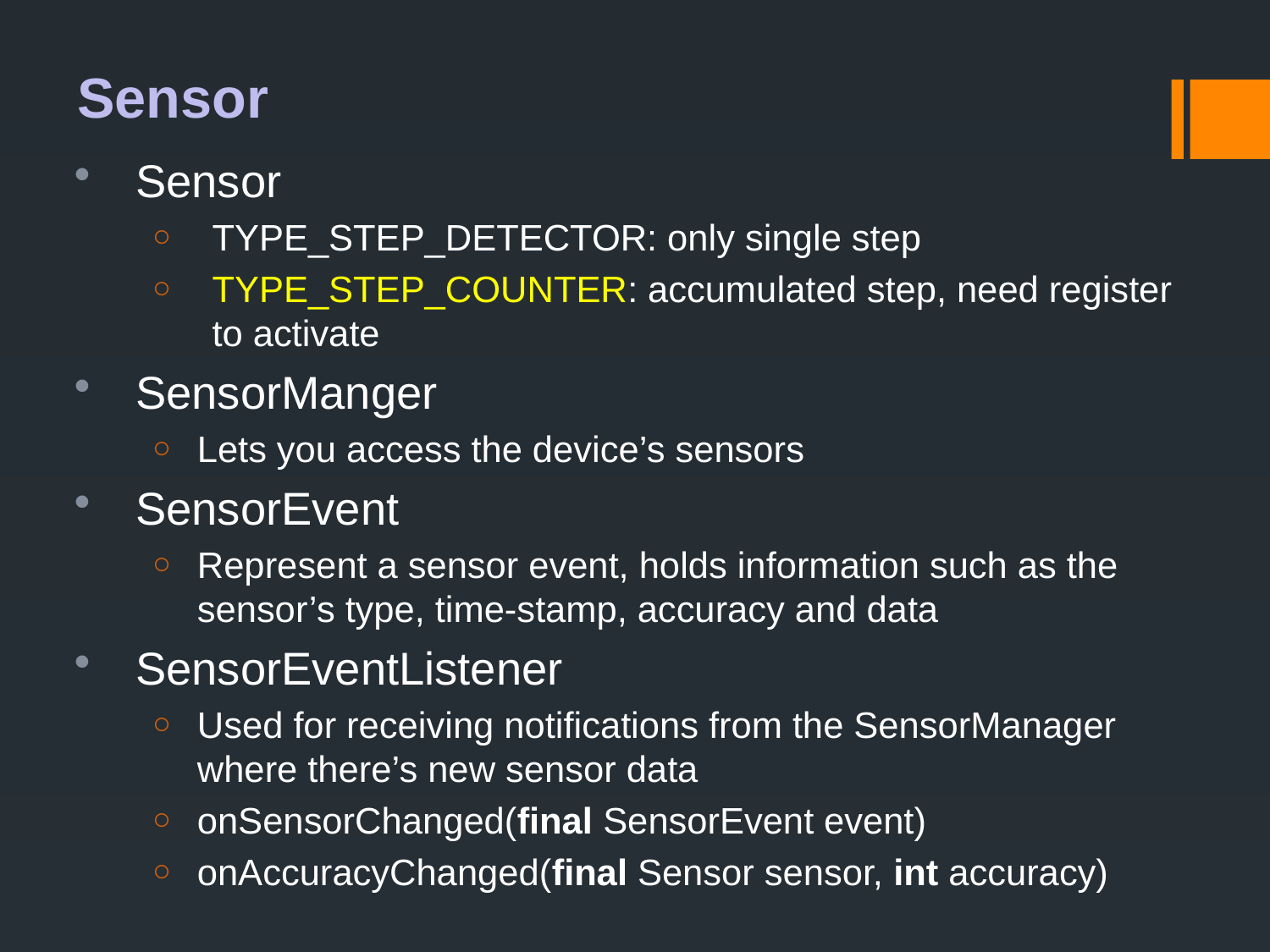

Sensor
Sensor
TYPE_STEP_DETECTOR: only single step
TYPE_STEP_COUNTER: accumulated step, need register to activate
SensorManger
Lets you access the device’s sensors
SensorEvent
Represent a sensor event, holds information such as the sensor’s type, time-stamp, accuracy and data
SensorEventListener
Used for receiving notifications from the SensorManager where there’s new sensor data
onSensorChanged(final SensorEvent event)
onAccuracyChanged(final Sensor sensor, int accuracy)